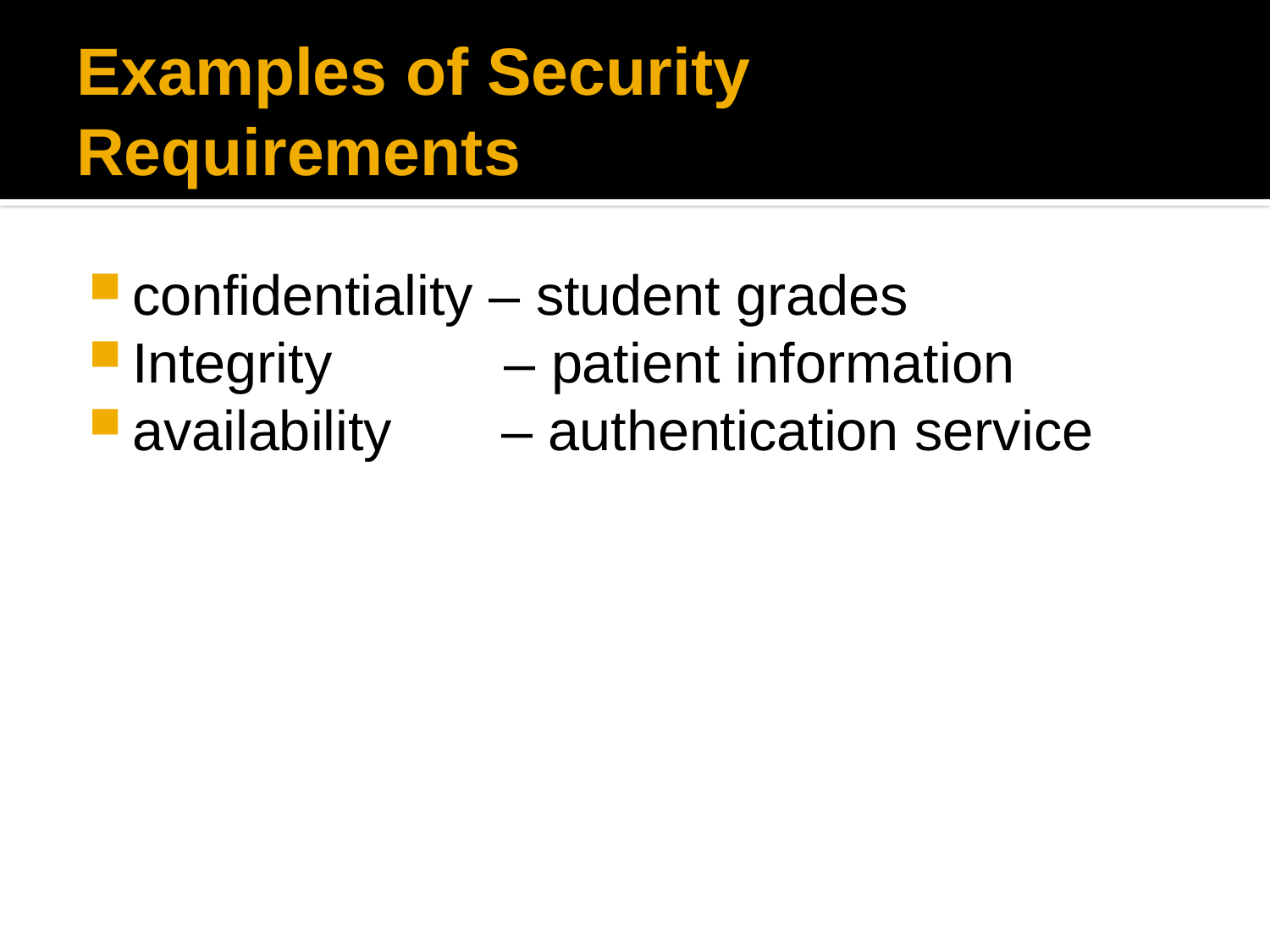

# Examples of Security Requirements
confidentiality – student grades
Integrity           – patient information
availability       – authentication service